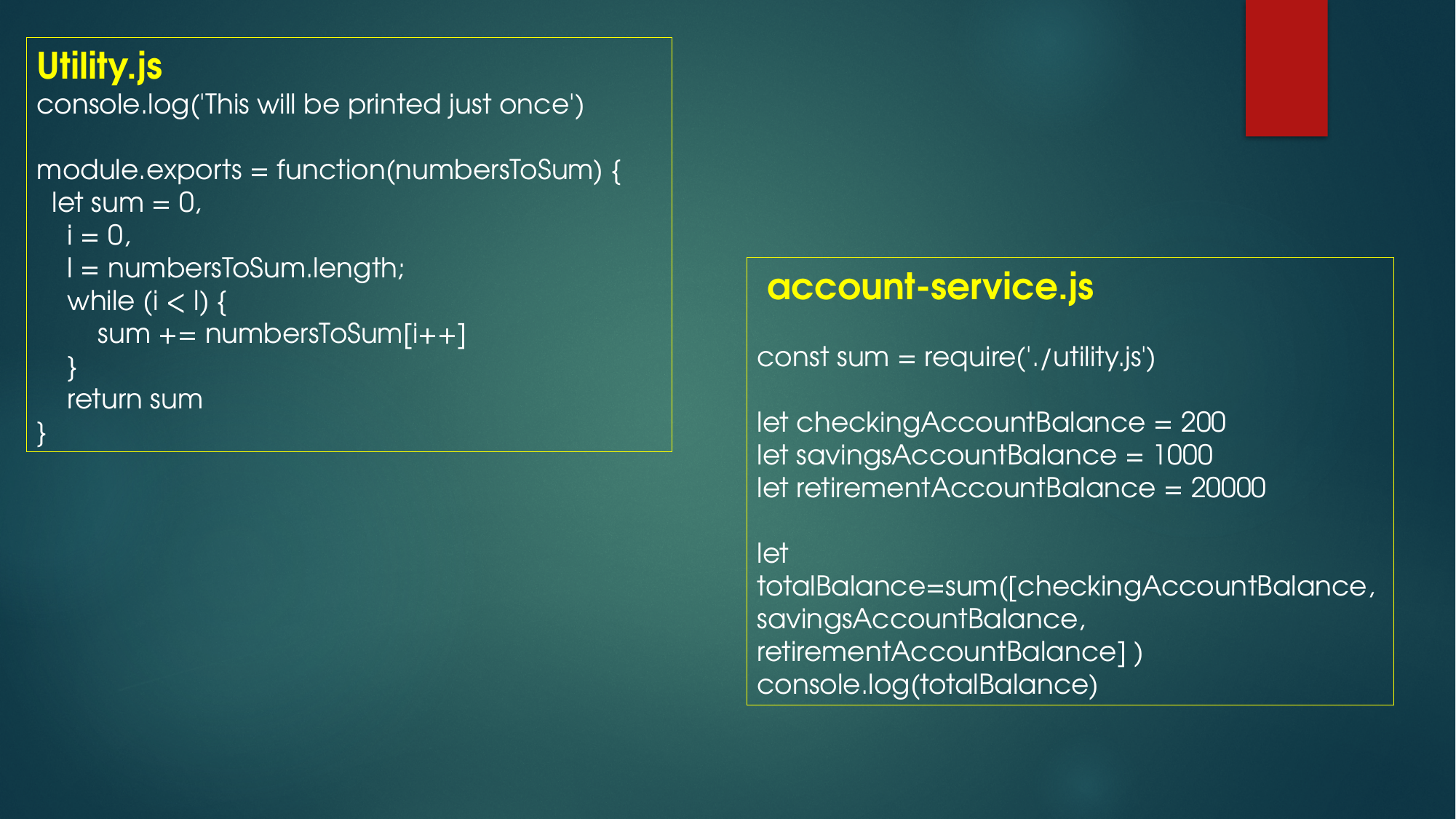

Utility.js
console.log('This will be printed just once')

module.exports = function(numbersToSum) {
  let sum = 0,
    i = 0,
    l = numbersToSum.length;
    while (i < l) {
        sum += numbersToSum[i++]
    }
    return sum
}
 account-service.js

const sum = require('./utility.js')

let checkingAccountBalance = 200
let savingsAccountBalance = 1000
let retirementAccountBalance = 20000

let totalBalance=sum([checkingAccountBalance, savingsAccountBalance, retirementAccountBalance] )
console.log(totalBalance)